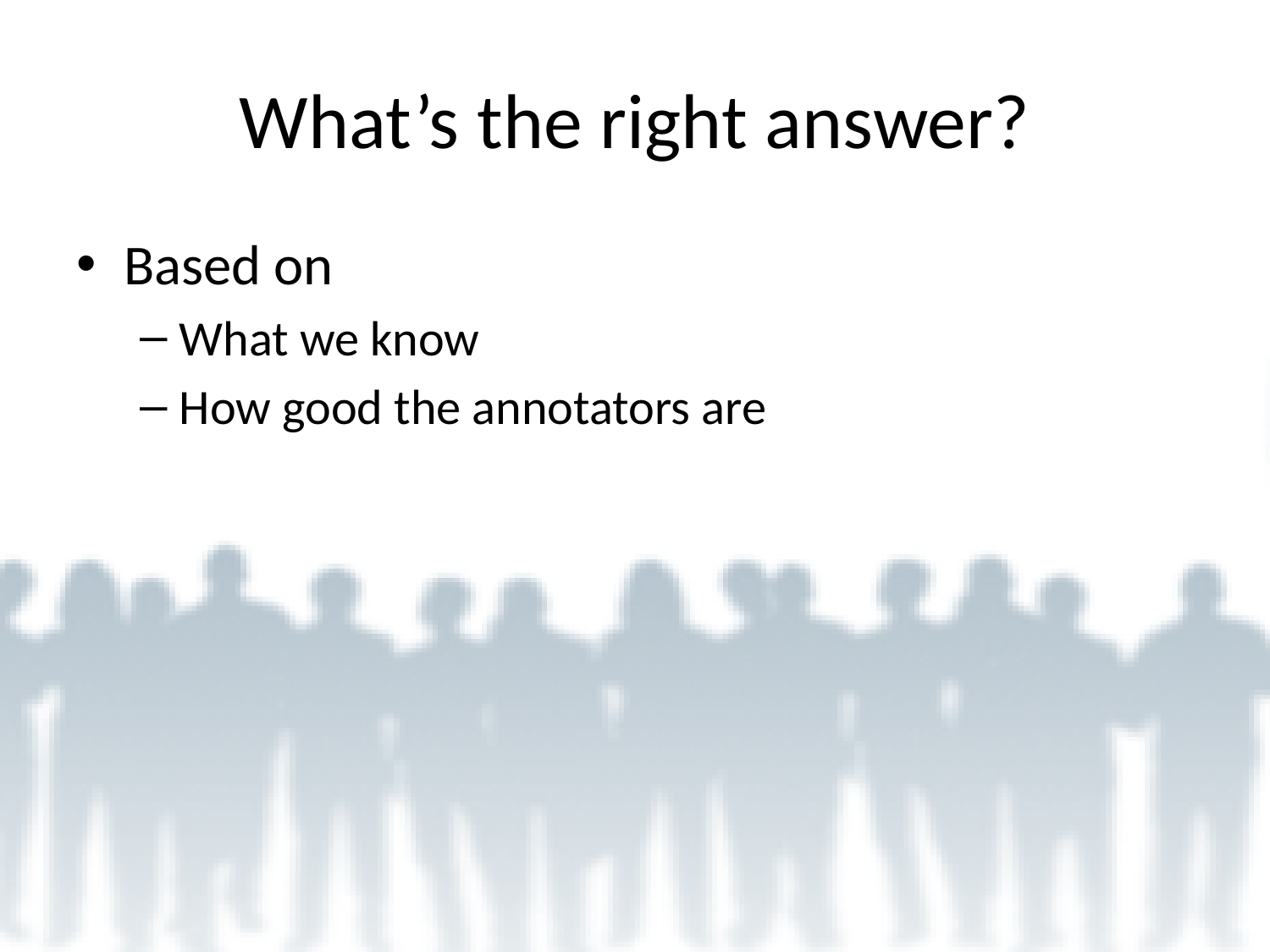

# What’s the right answer?
Based on
What we know
How good the annotators are